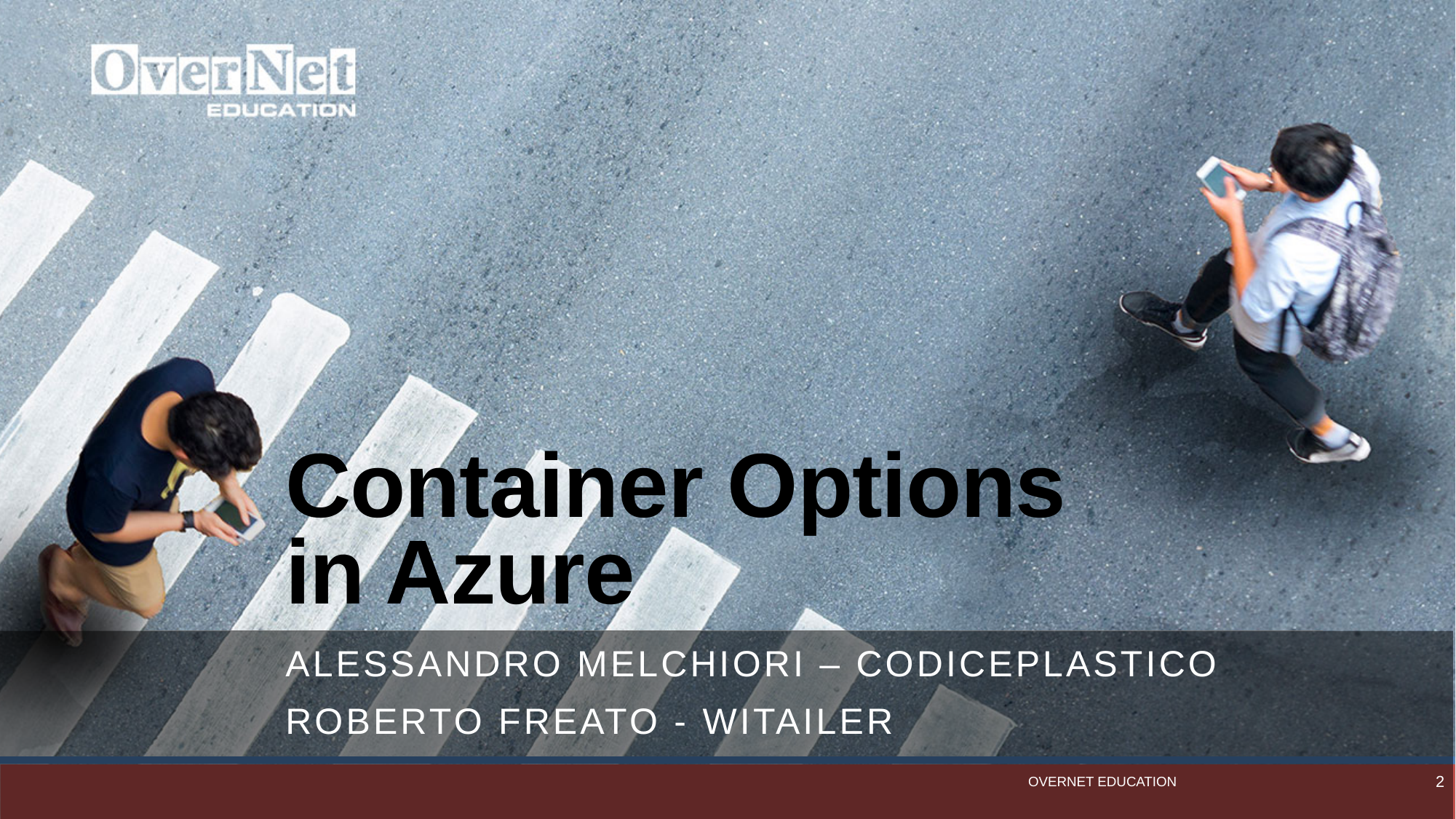

# Container Options in Azure
Alessandro Melchiori – CodicePlastico
Roberto Freato - Witailer
OverNet Education
2